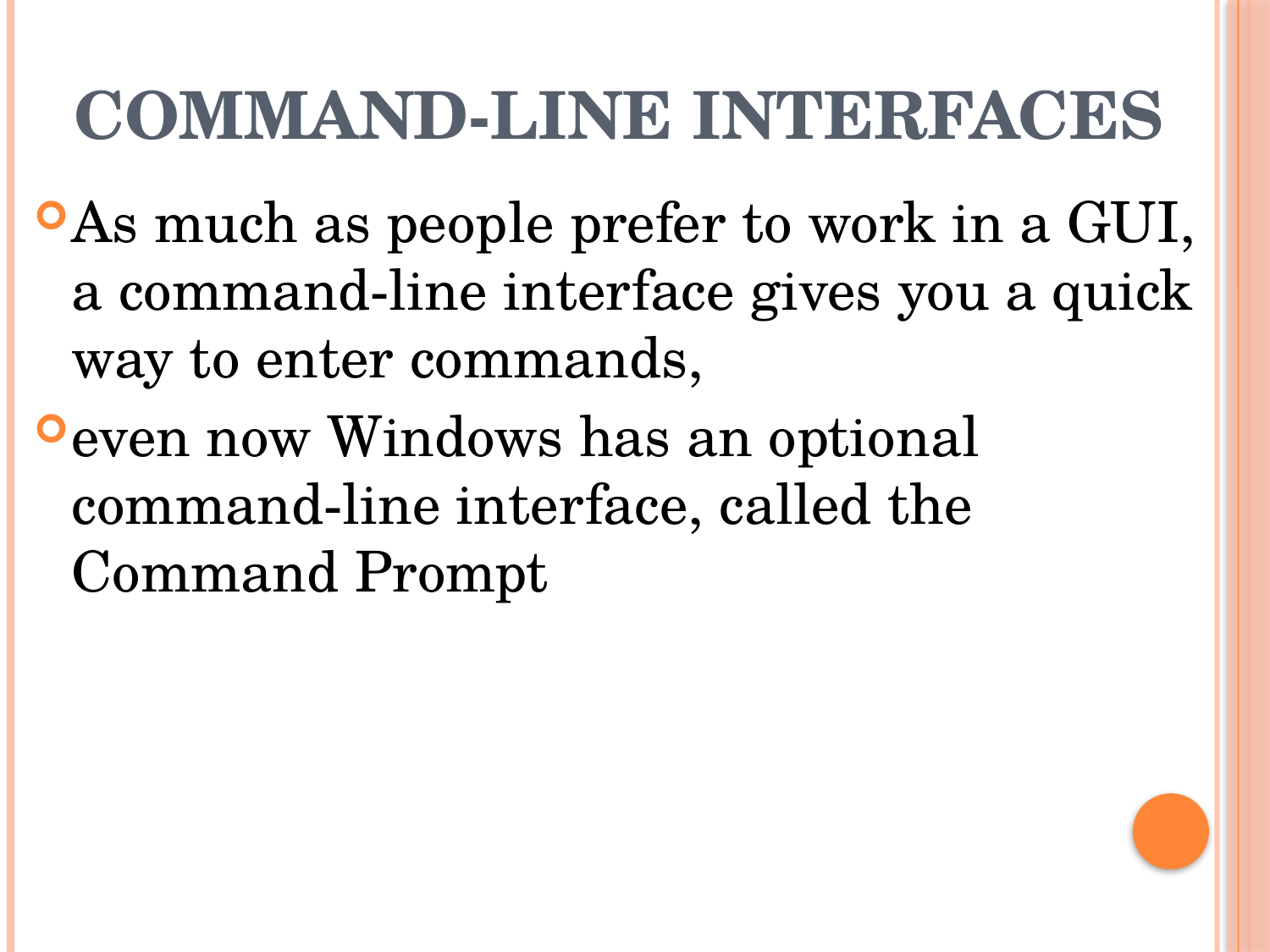

# Command-Line Interfaces
As much as people prefer to work in a GUI, a command-line interface gives you a quick way to enter commands,
even now Windows has an optional command-line interface, called the Command Prompt